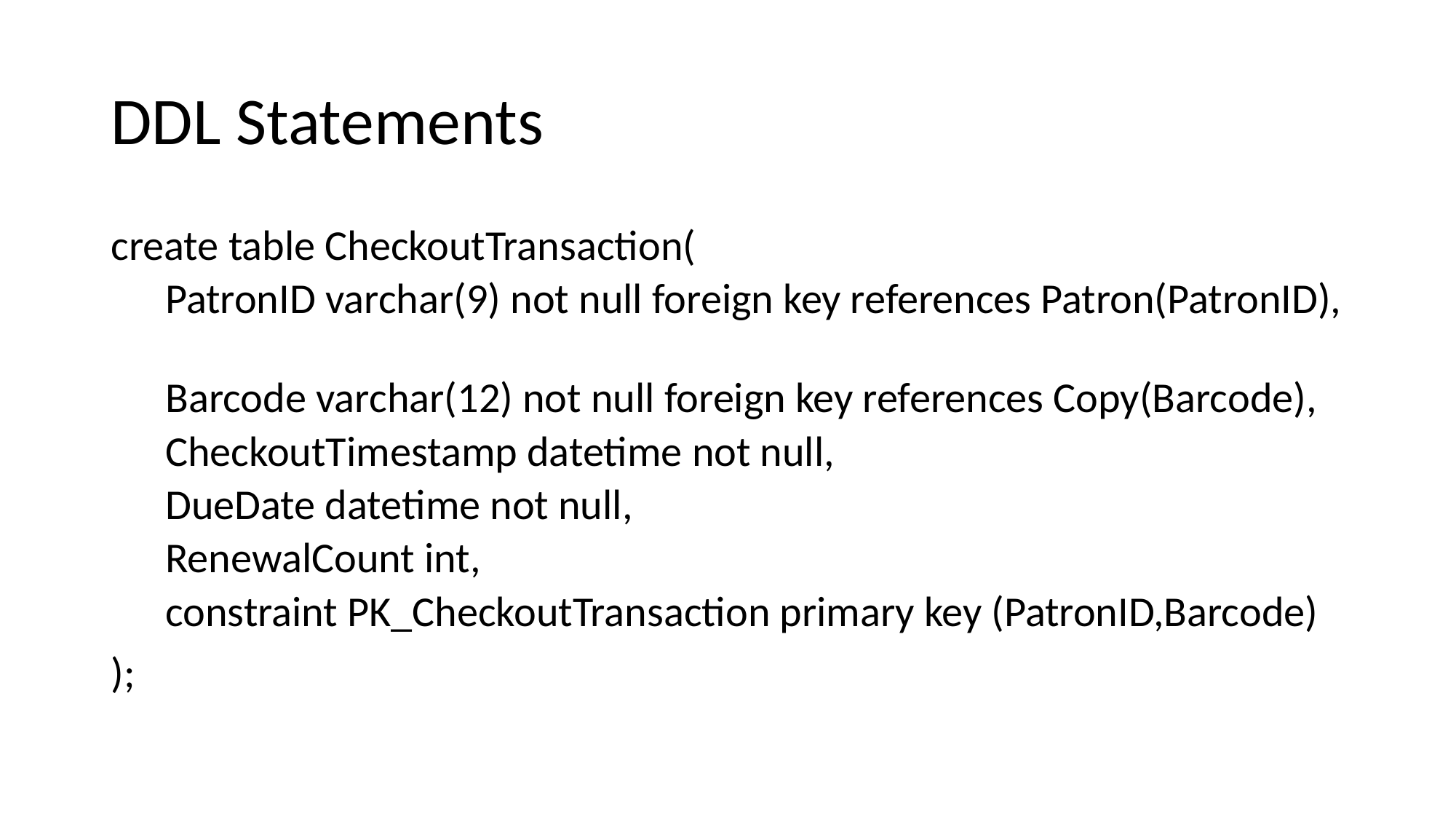

# DDL Statements
create table CheckoutTransaction(
PatronID varchar(9) not null foreign key references Patron(PatronID),
Barcode varchar(12) not null foreign key references Copy(Barcode),
CheckoutTimestamp datetime not null,
DueDate datetime not null,
RenewalCount int,
constraint PK_CheckoutTransaction primary key (PatronID,Barcode)
);